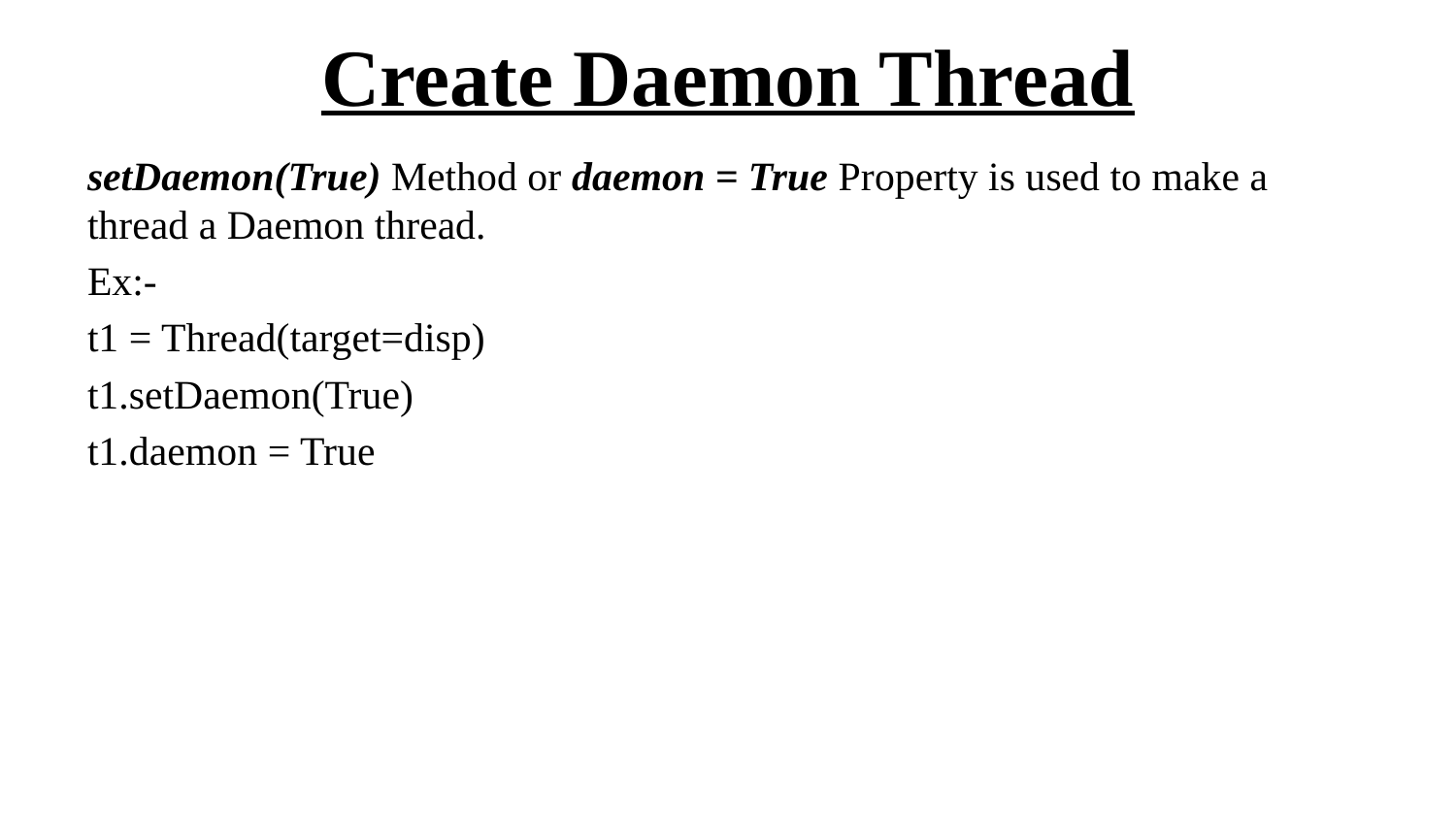

# Create Daemon Thread
setDaemon(True) Method or daemon = True Property is used to make a thread a Daemon thread.
Ex:-
t1 = Thread(target=disp)
t1.setDaemon(True)
t1.daemon = True